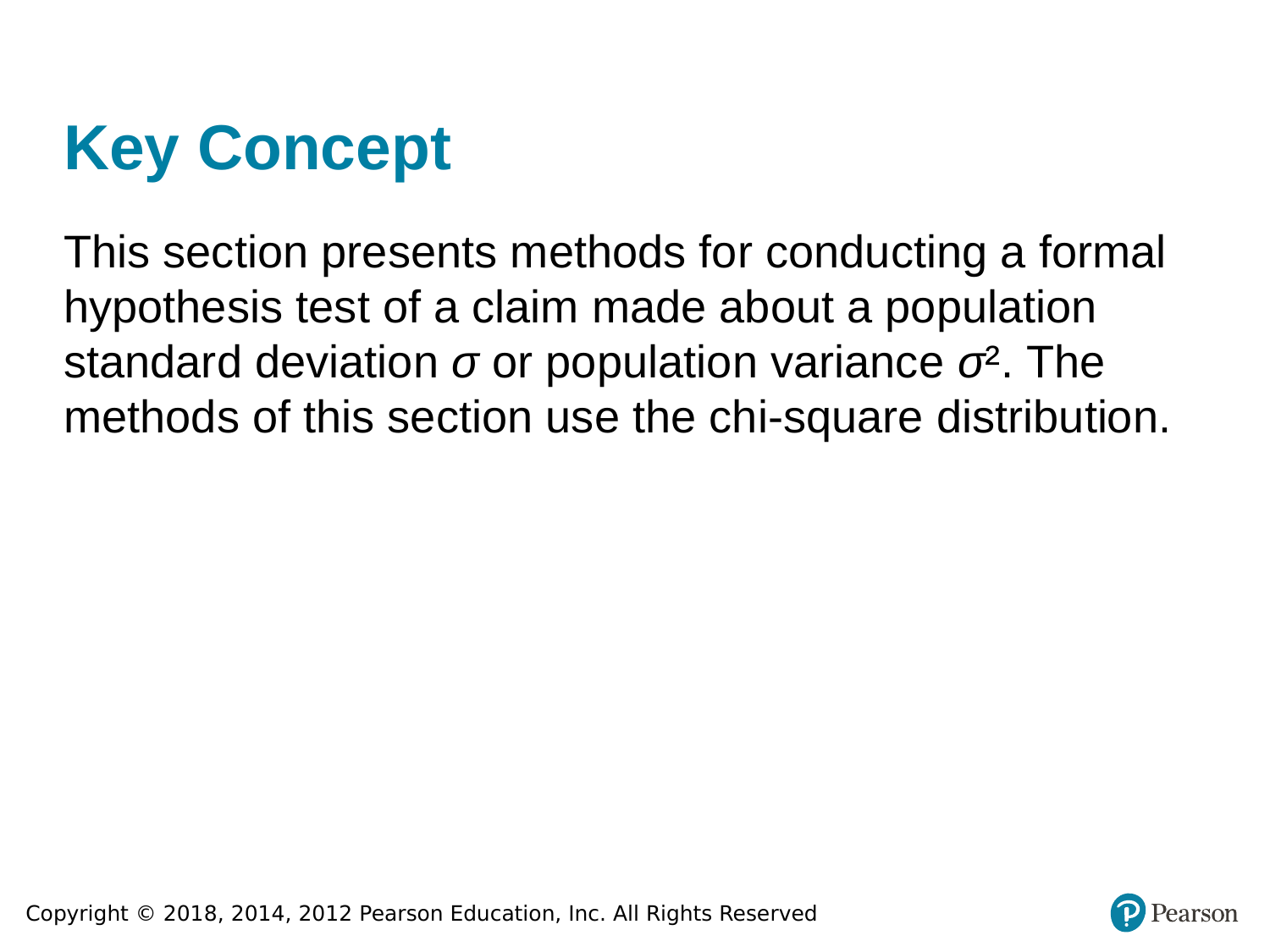

# Key Concept
This section presents methods for conducting a formal hypothesis test of a claim made about a population standard deviation σ or population variance σ². The methods of this section use the chi-square distribution.